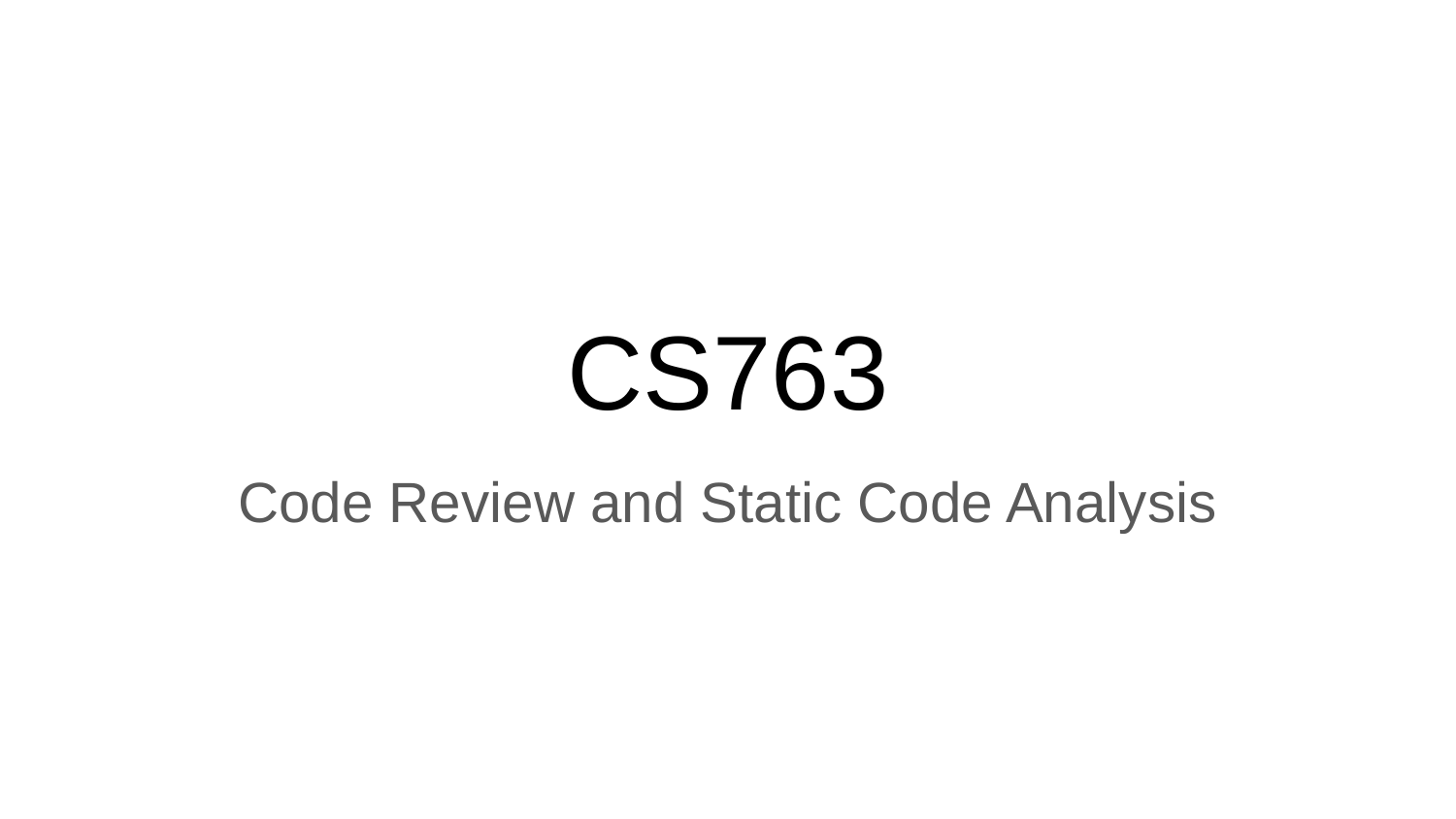

# CS763
Code Review and Static Code Analysis